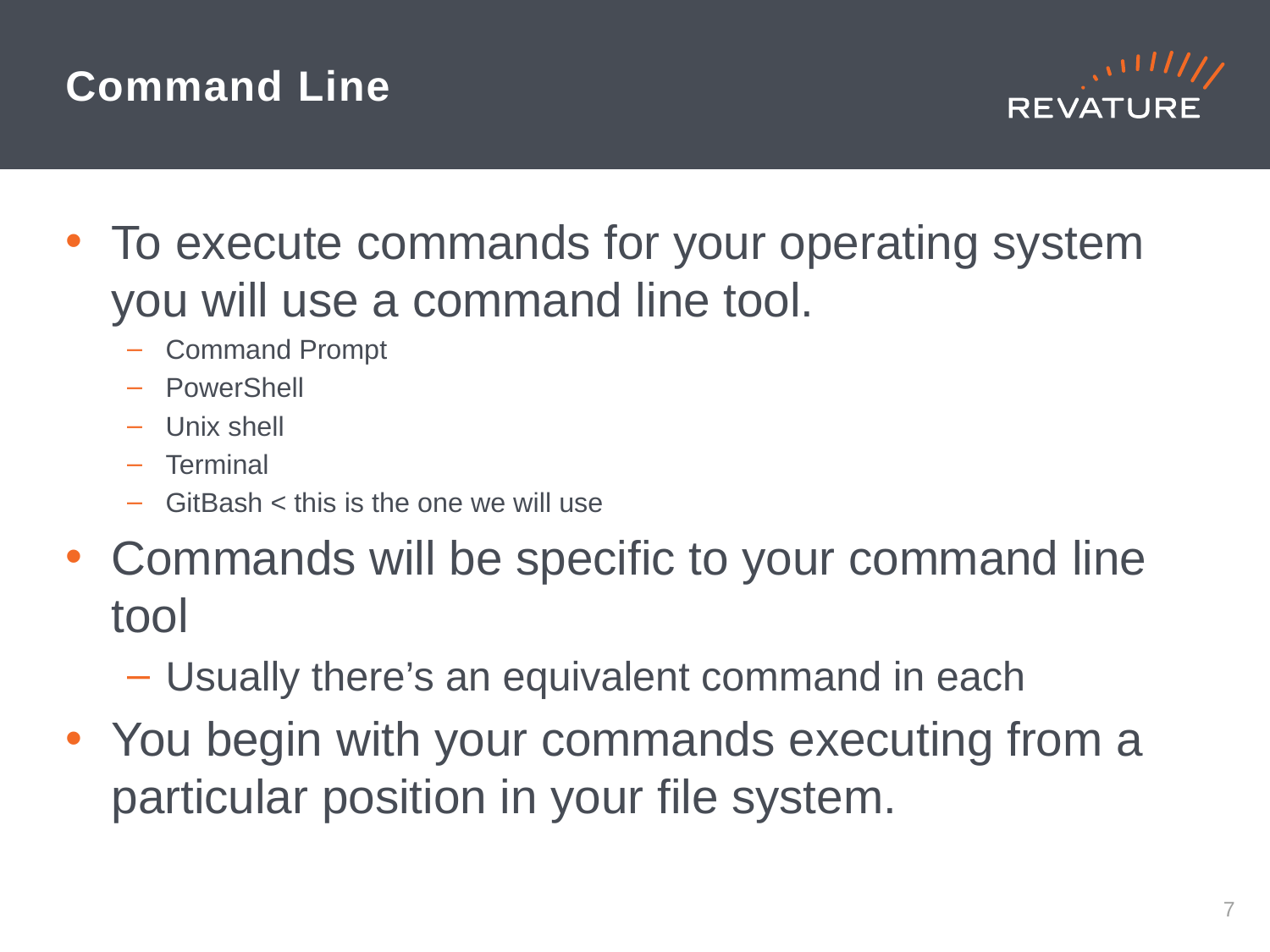

# Command Line
To execute commands for your operating system you will use a command line tool.
Command Prompt
PowerShell
Unix shell
Terminal
GitBash < this is the one we will use
Commands will be specific to your command line tool
Usually there’s an equivalent command in each
You begin with your commands executing from a particular position in your file system.
7